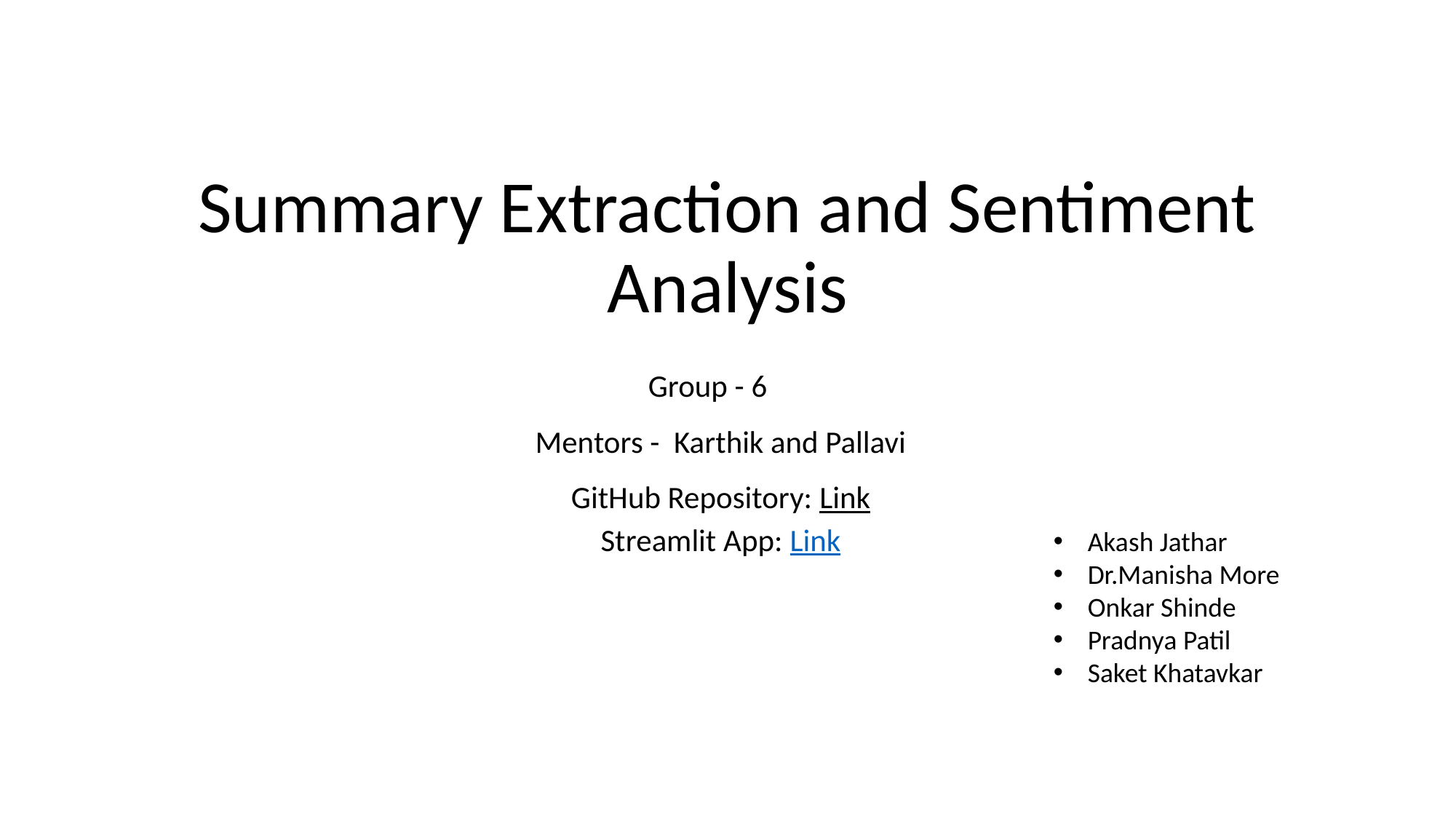

# Summary Extraction and Sentiment Analysis
Group - 6

Mentors -  Karthik and Pallavi
GitHub Repository: Link
Streamlit App: Link
Akash Jathar
Dr.Manisha More
Onkar Shinde
Pradnya Patil
Saket Khatavkar